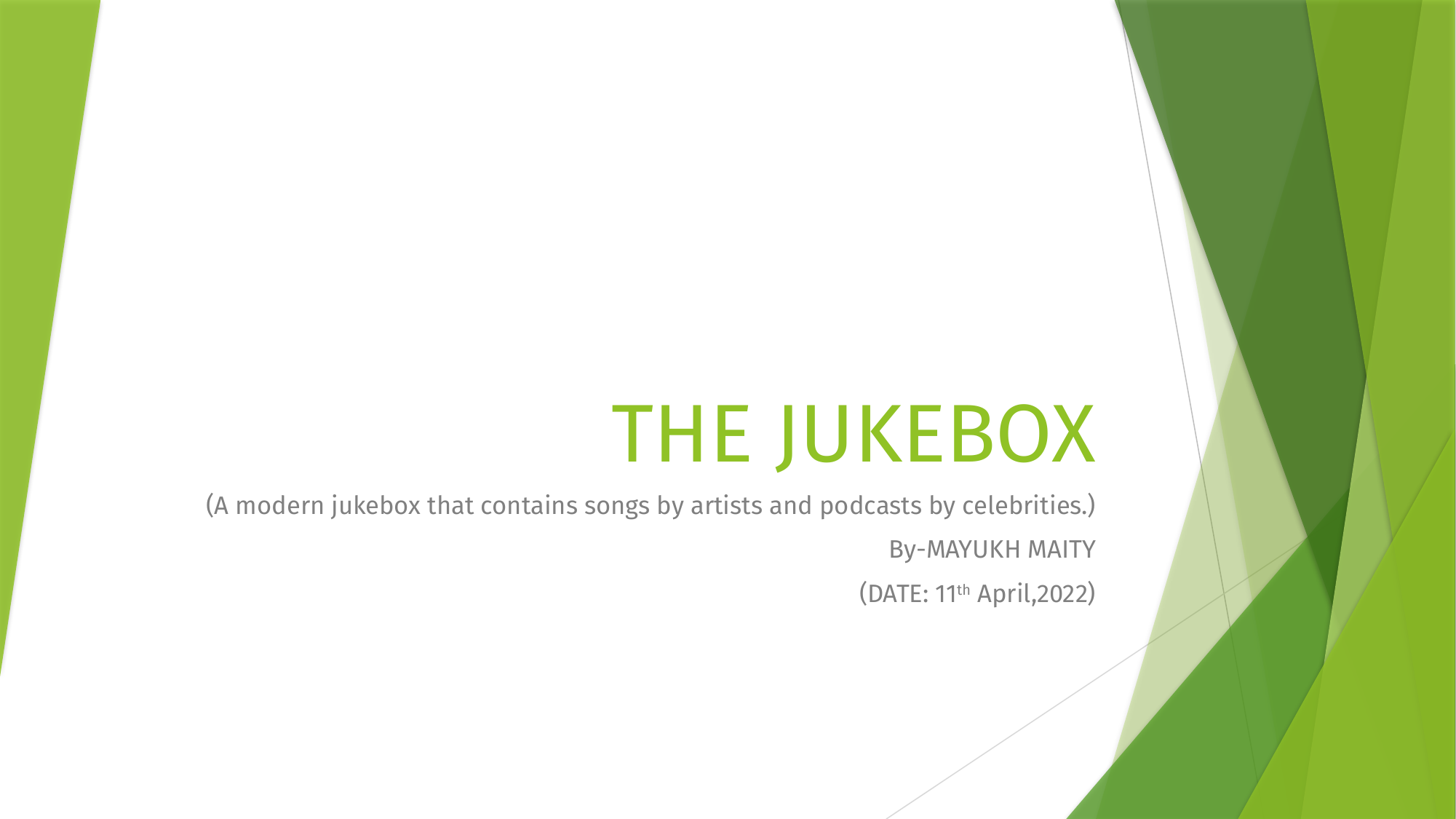

# THE JUKEBOX
(A modern jukebox that contains songs by artists and podcasts by celebrities.)
By-MAYUKH MAITY
(DATE: 11th April,2022)